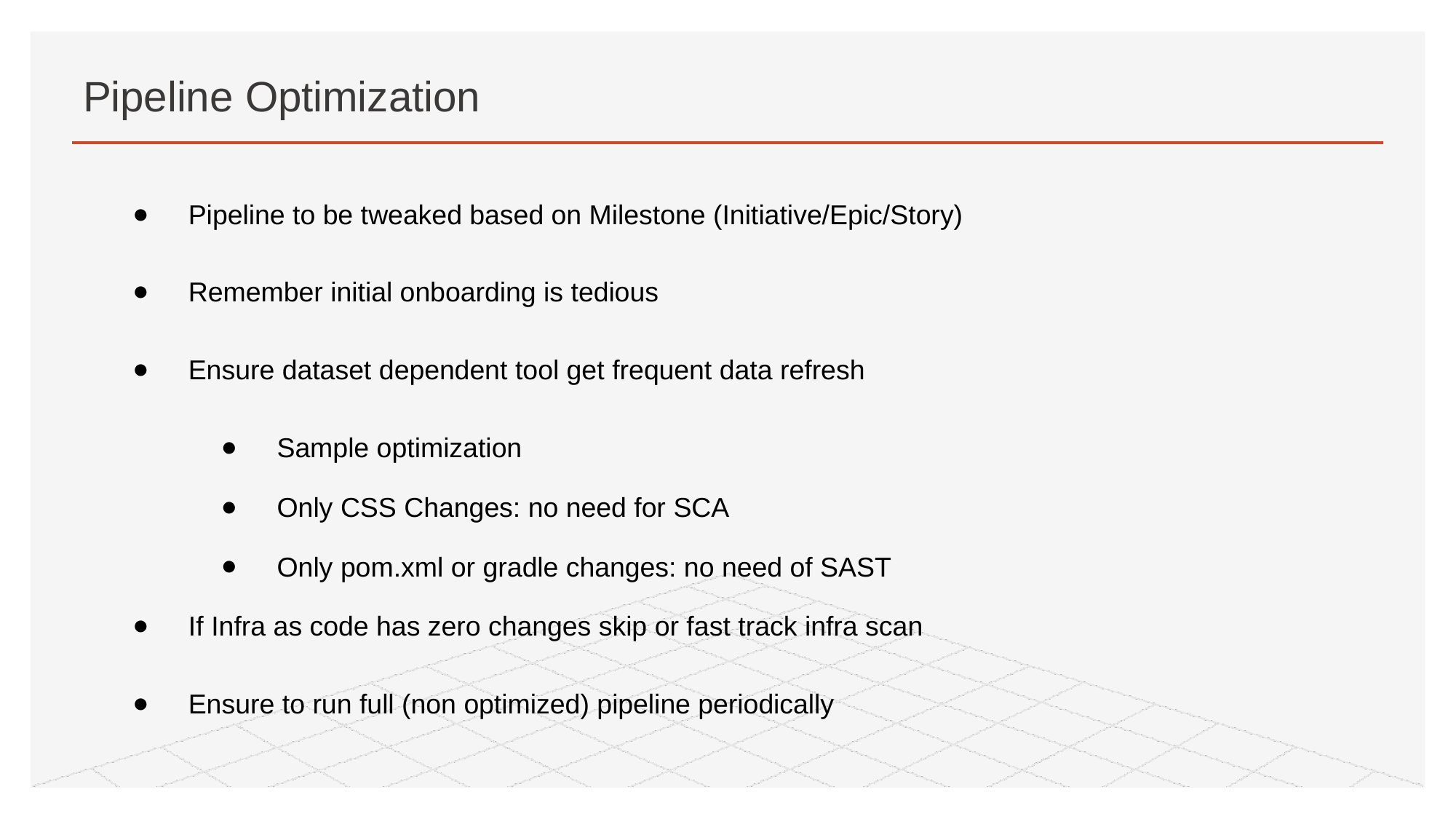

# Pipeline Optimization
Pipeline to be tweaked based on Milestone (Initiative/Epic/Story)
Remember initial onboarding is tedious
Ensure dataset dependent tool get frequent data refresh
Sample optimization
Only CSS Changes: no need for SCA
Only pom.xml or gradle changes: no need of SAST
If Infra as code has zero changes skip or fast track infra scan
Ensure to run full (non optimized) pipeline periodically